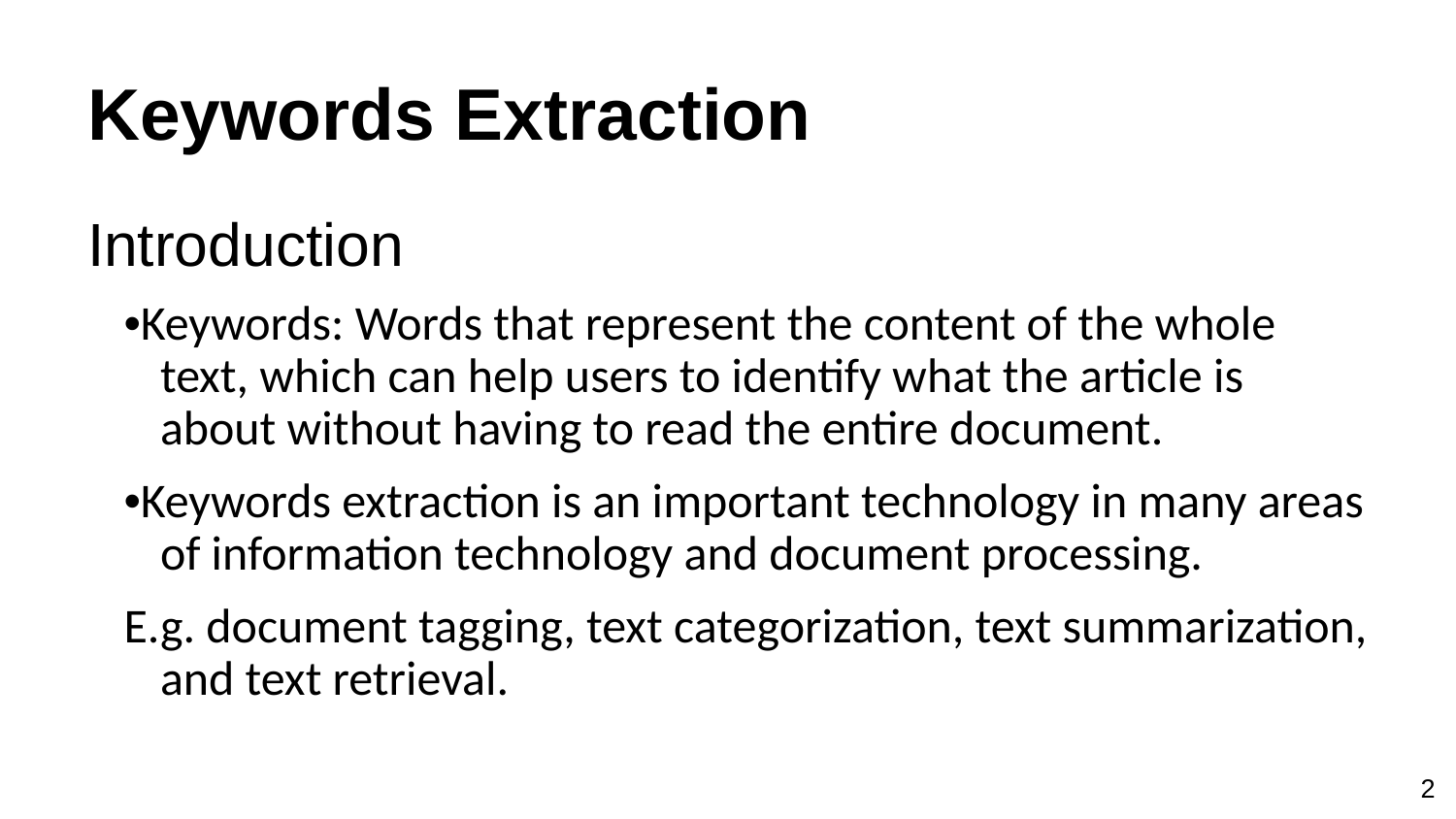

# Keywords Extraction
Introduction
•Keywords: Words that represent the content of the whole text, which can help users to identify what the article is about without having to read the entire document.
•Keywords extraction is an important technology in many areas of information technology and document processing.
E.g. document tagging, text categorization, text summarization, and text retrieval.

2